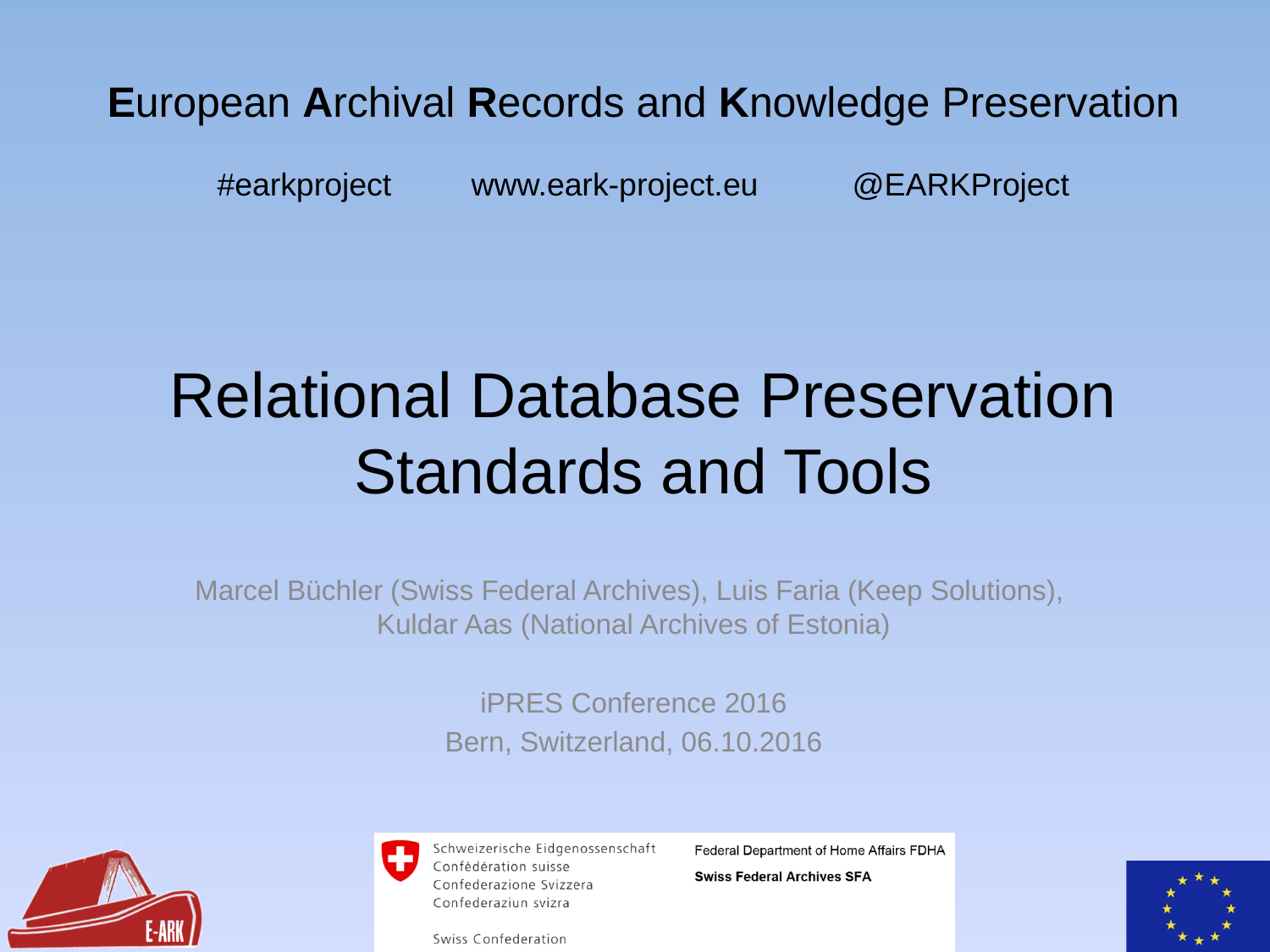

European Archival Records and Knowledge Preservation

#earkproject	www.eark-project.eu	@EARKProject

Relational Database Preservation Standards and Tools
Marcel Büchler (Swiss Federal Archives), Luis Faria (Keep Solutions),
Kuldar Aas (National Archives of Estonia)

iPRES Conference 2016
Bern, Switzerland, 06.10.2016